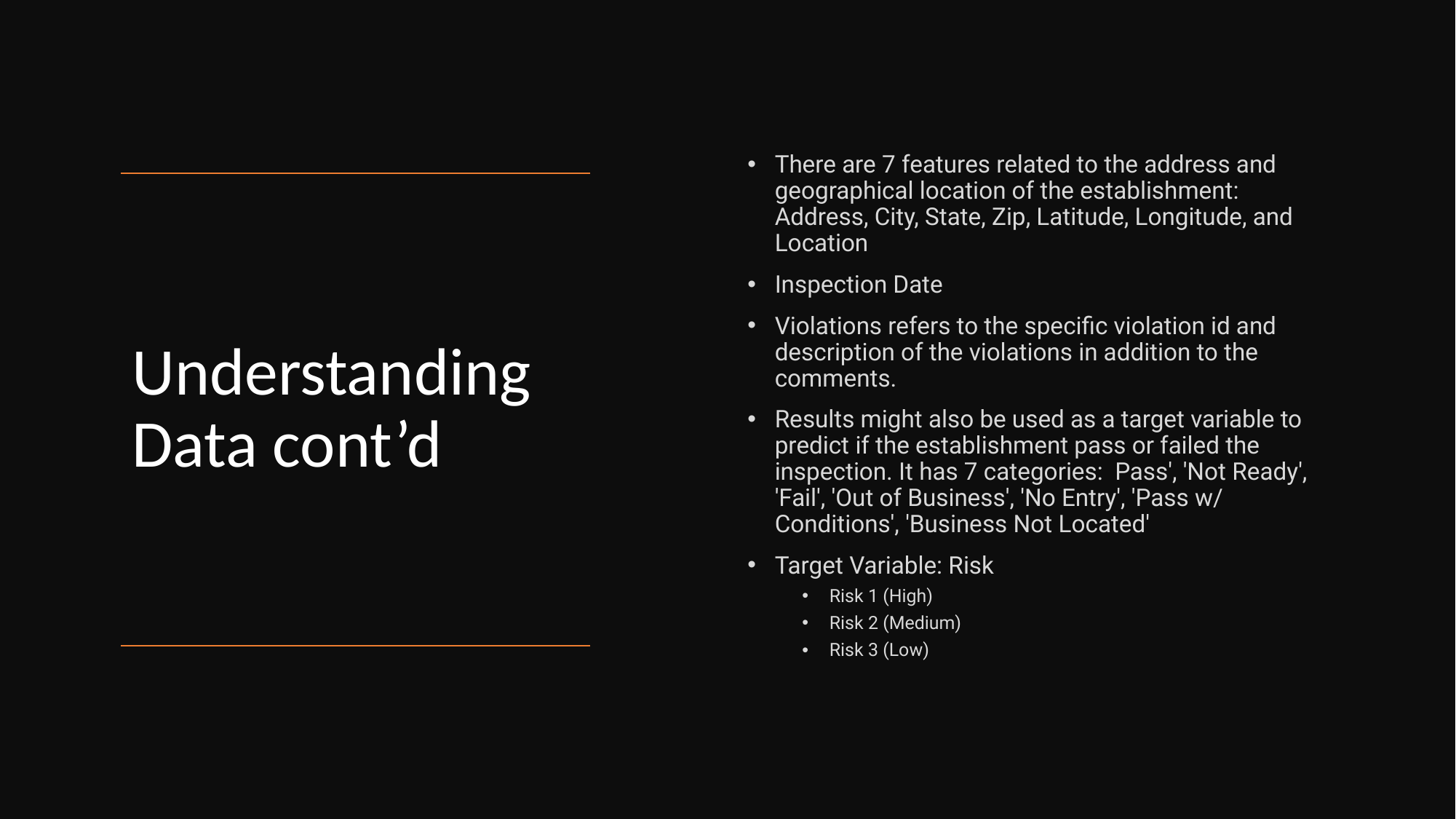

There are 7 features related to the address and geographical location of the establishment:  Address, City, State, Zip, Latitude, Longitude, and Location
Inspection Date
Violations refers to the specific violation id and description of the violations in addition to the comments.
Results might also be used as a target variable to predict if the establishment pass or failed the inspection. It has 7 categories:  Pass', 'Not Ready', 'Fail', 'Out of Business', 'No Entry', 'Pass w/ Conditions', 'Business Not Located'
Target Variable: Risk
Risk 1 (High)
Risk 2 (Medium)
Risk 3 (Low)

# Understanding Data cont’d